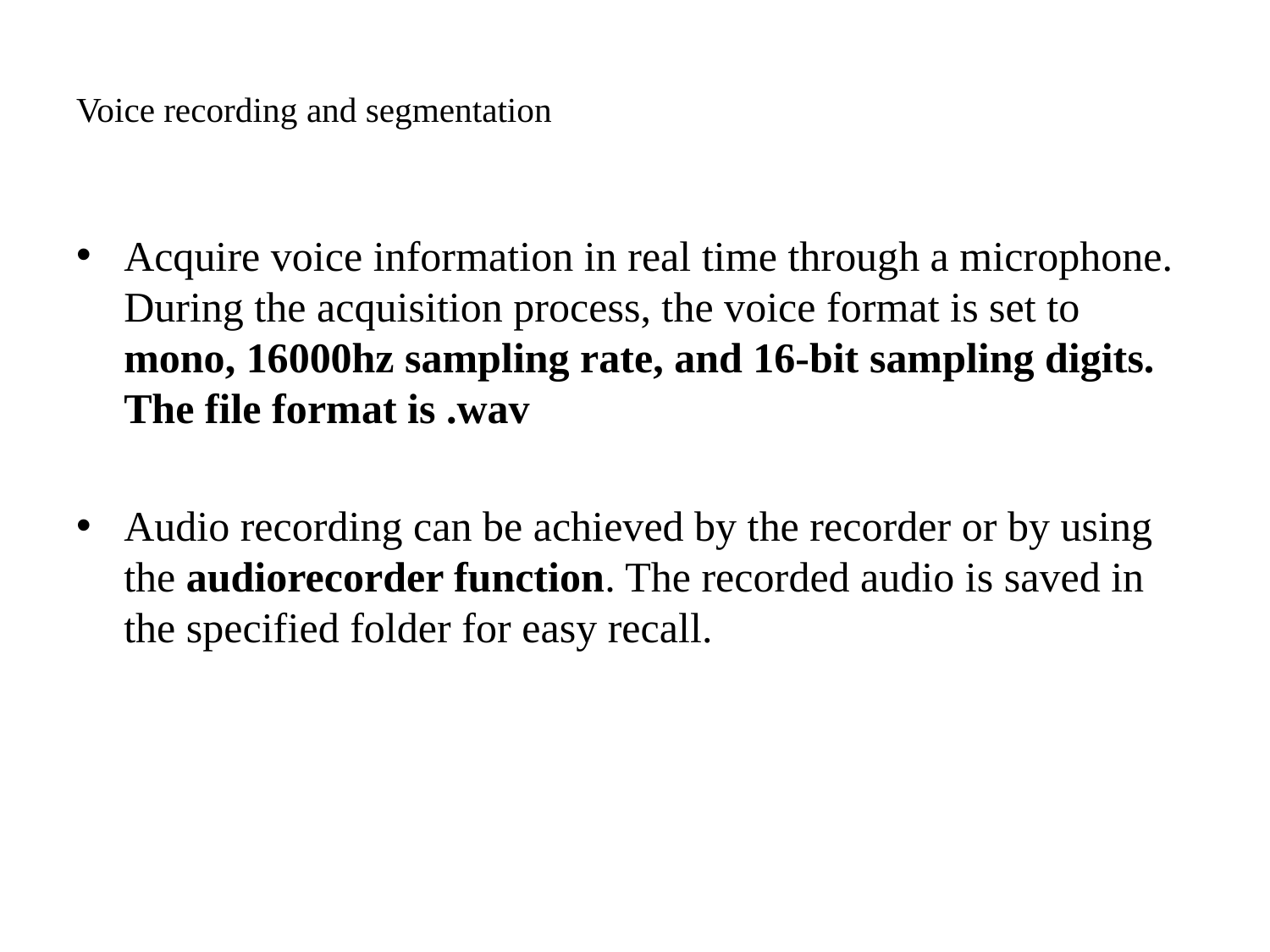

# Voice recording and segmentation
Acquire voice information in real time through a microphone. During the acquisition process, the voice format is set to mono, 16000hz sampling rate, and 16-bit sampling digits. The file format is .wav

Audio recording can be achieved by the recorder or by using the audiorecorder function. The recorded audio is saved in the specified folder for easy recall.